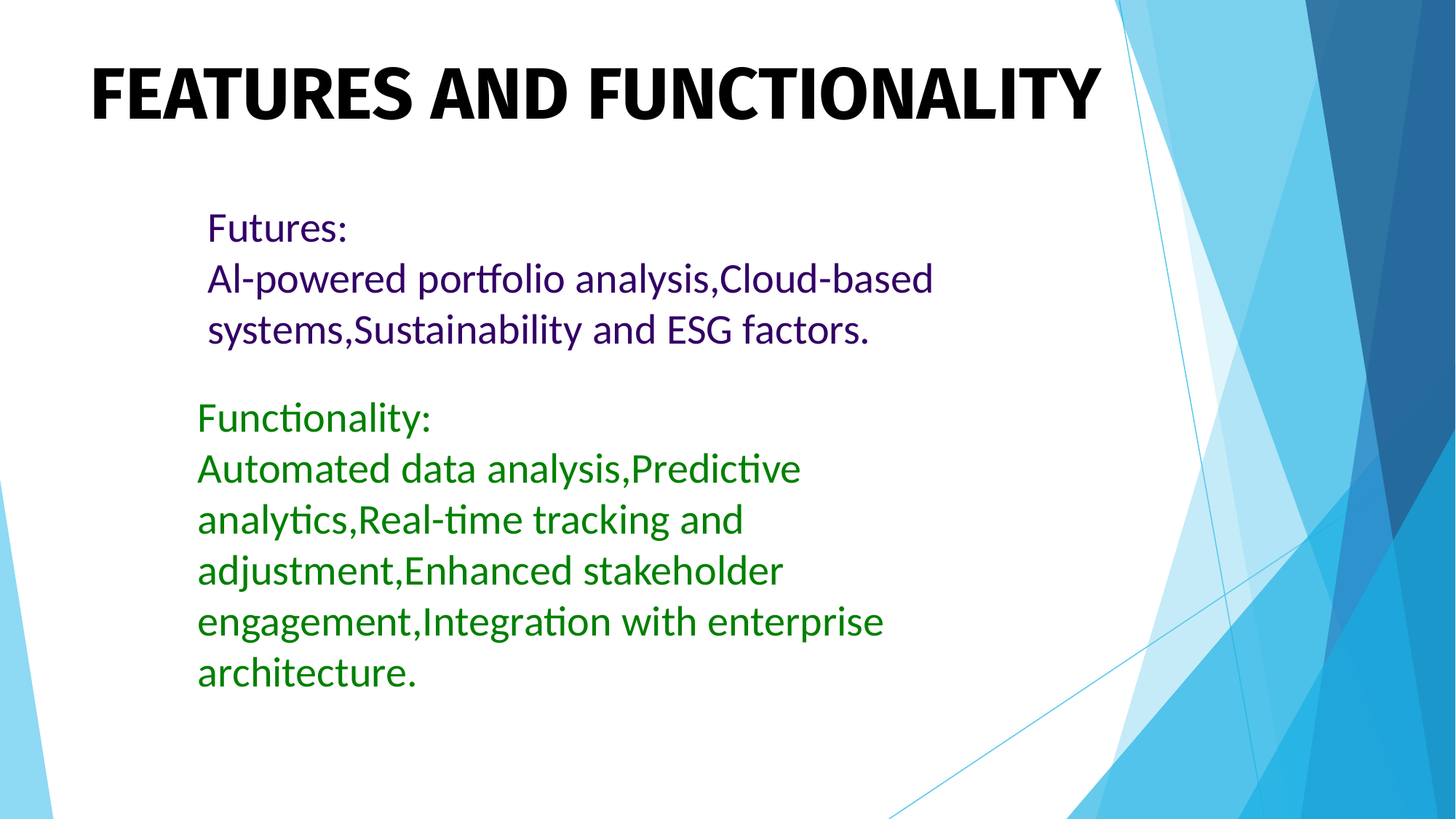

# FEATURES AND FUNCTIONALITY
Futures:
Al-powered portfolio analysis,Cloud-based systems,Sustainability and ESG factors.
Functionality:
Automated data analysis,Predictive analytics,Real-time tracking and adjustment,Enhanced stakeholder engagement,Integration with enterprise architecture.